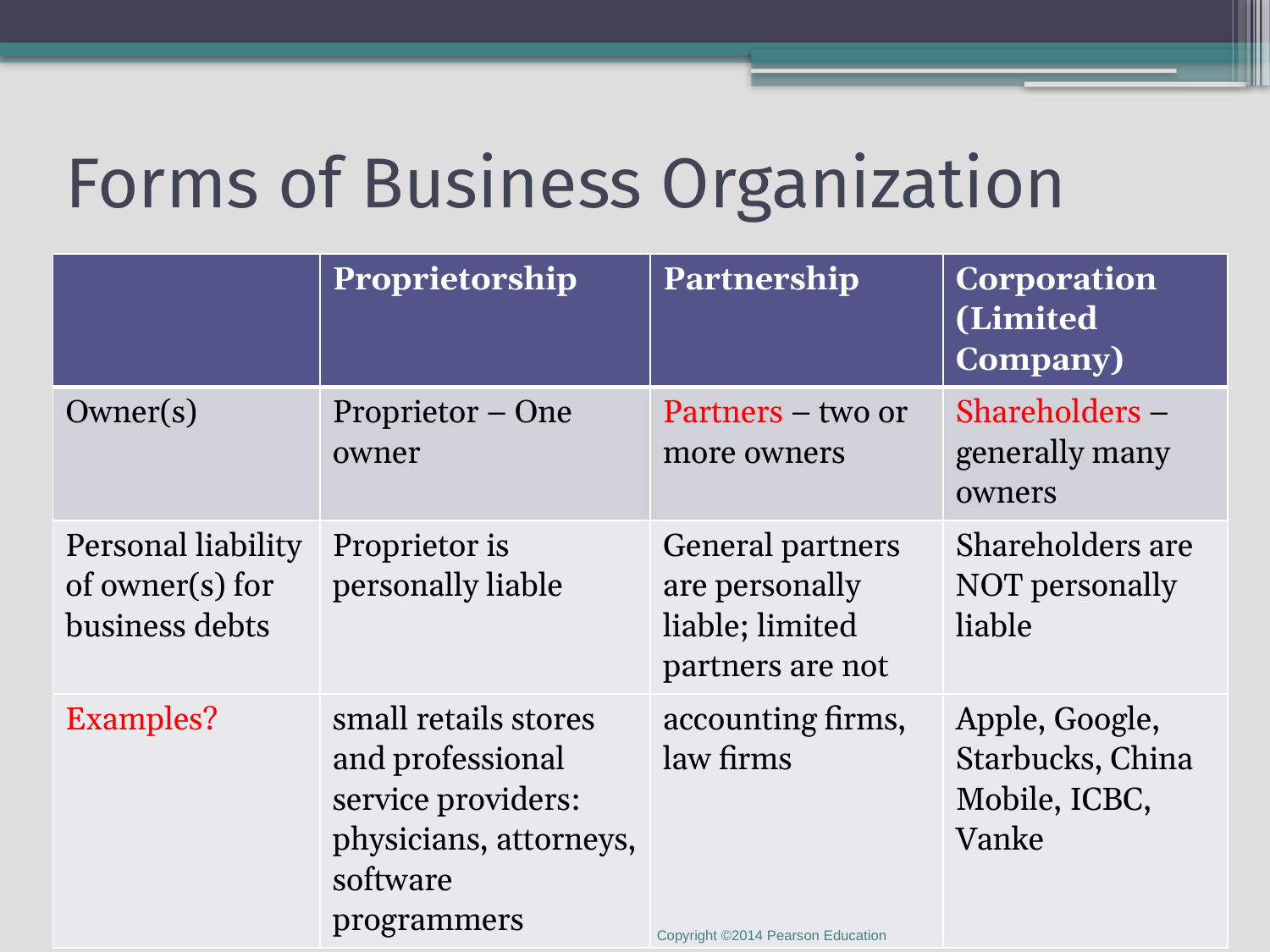

# Forms of Business Organization
|  | Proprietorship | Partnership | Corporation (Limited Company) |
| --- | --- | --- | --- |
| Owner(s) | Proprietor – One owner | Partners – two or more owners | Shareholders – generally many owners |
| Personal liability of owner(s) for business debts | Proprietor is personally liable | General partners are personally liable; limited partners are not | Shareholders are NOT personally liable |
| Examples? | small retails stores and professional service providers: physicians, attorneys, software programmers | accounting firms, law firms | Apple, Google, Starbucks, China Mobile, ICBC, Vanke |
11
Copyright ©2014 Pearson Education